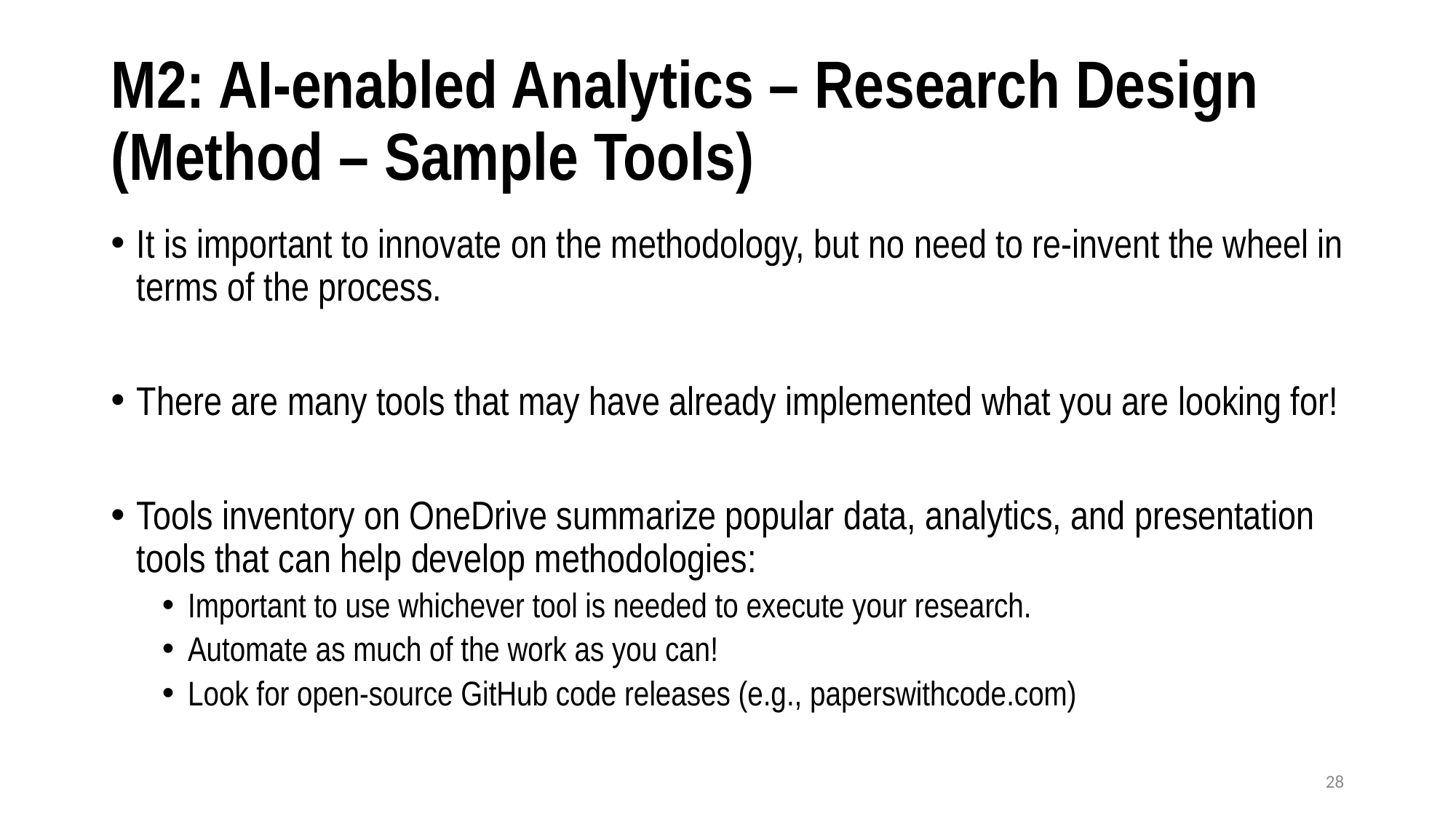

# M2: AI-enabled Analytics – Research Design (Method – Sample Tools)
It is important to innovate on the methodology, but no need to re-invent the wheel in terms of the process.

There are many tools that may have already implemented what you are looking for!

Tools inventory on OneDrive summarize popular data, analytics, and presentation tools that can help develop methodologies:
Important to use whichever tool is needed to execute your research.
Automate as much of the work as you can!
Look for open-source GitHub code releases (e.g., paperswithcode.com)
28